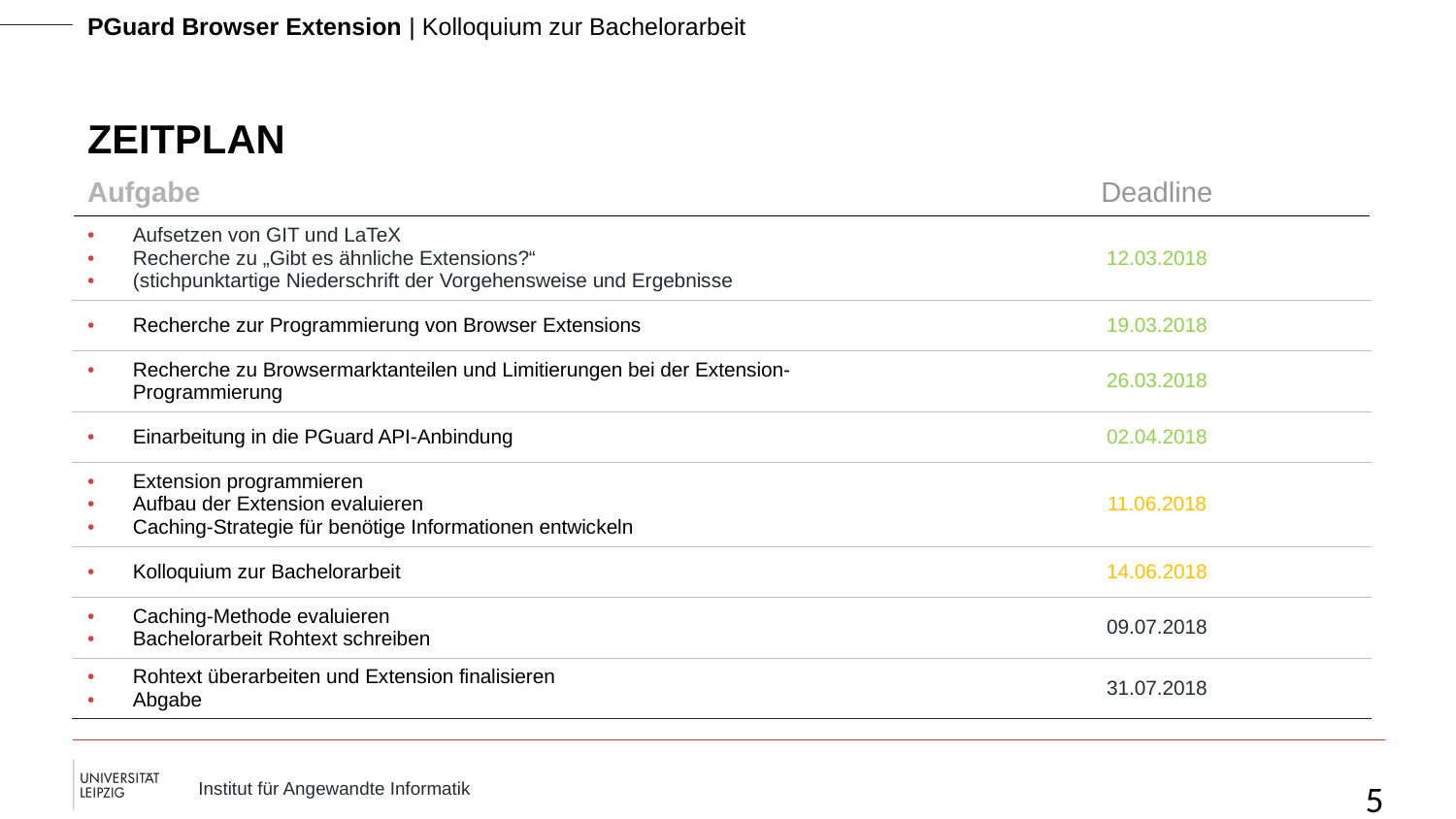

# Zeitplan
| Aufgabe | Deadline |
| --- | --- |
| Aufsetzen von GIT und LaTeX Recherche zu „Gibt es ähnliche Extensions?“ (stichpunktartige Niederschrift der Vorgehensweise und Ergebnisse | 12.03.2018 |
| Recherche zur Programmierung von Browser Extensions | 19.03.2018 |
| Recherche zu Browsermarktanteilen und Limitierungen bei der Extension-Programmierung | 26.03.2018 |
| Einarbeitung in die PGuard API-Anbindung | 02.04.2018 |
| Extension programmieren Aufbau der Extension evaluieren Caching-Strategie für benötige Informationen entwickeln | 11.06.2018 |
| Kolloquium zur Bachelorarbeit | 14.06.2018 |
| Caching-Methode evaluieren Bachelorarbeit Rohtext schreiben | 09.07.2018 |
| Rohtext überarbeiten und Extension finalisieren Abgabe | 31.07.2018 |
5